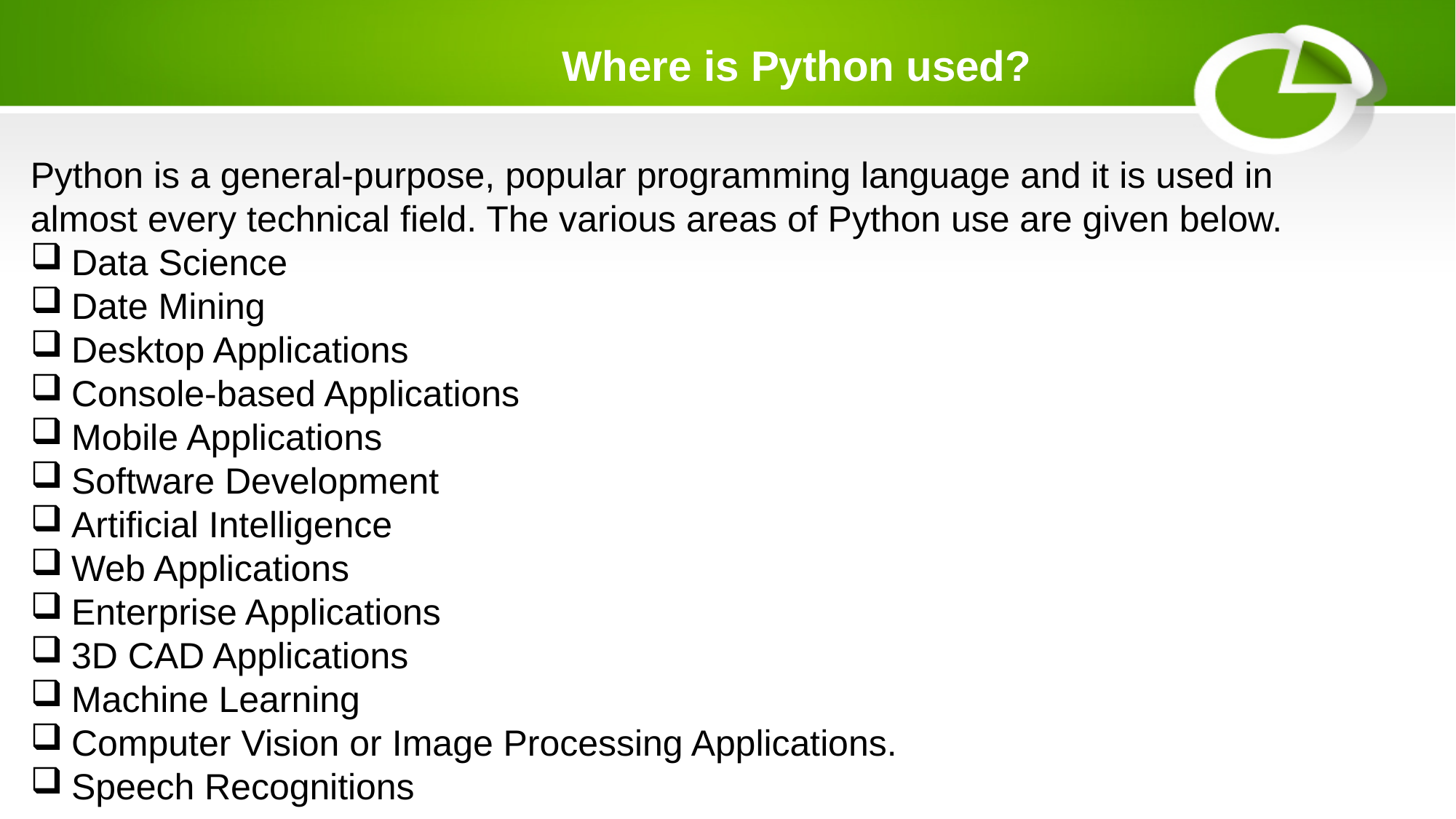

Where is Python used?

Python is a general-purpose, popular programming language and it is used in almost every technical field. The various areas of Python use are given below.
Data Science
Date Mining
Desktop Applications
Console-based Applications
Mobile Applications
Software Development
Artificial Intelligence
Web Applications
Enterprise Applications
3D CAD Applications
Machine Learning
Computer Vision or Image Processing Applications.
Speech Recognitions